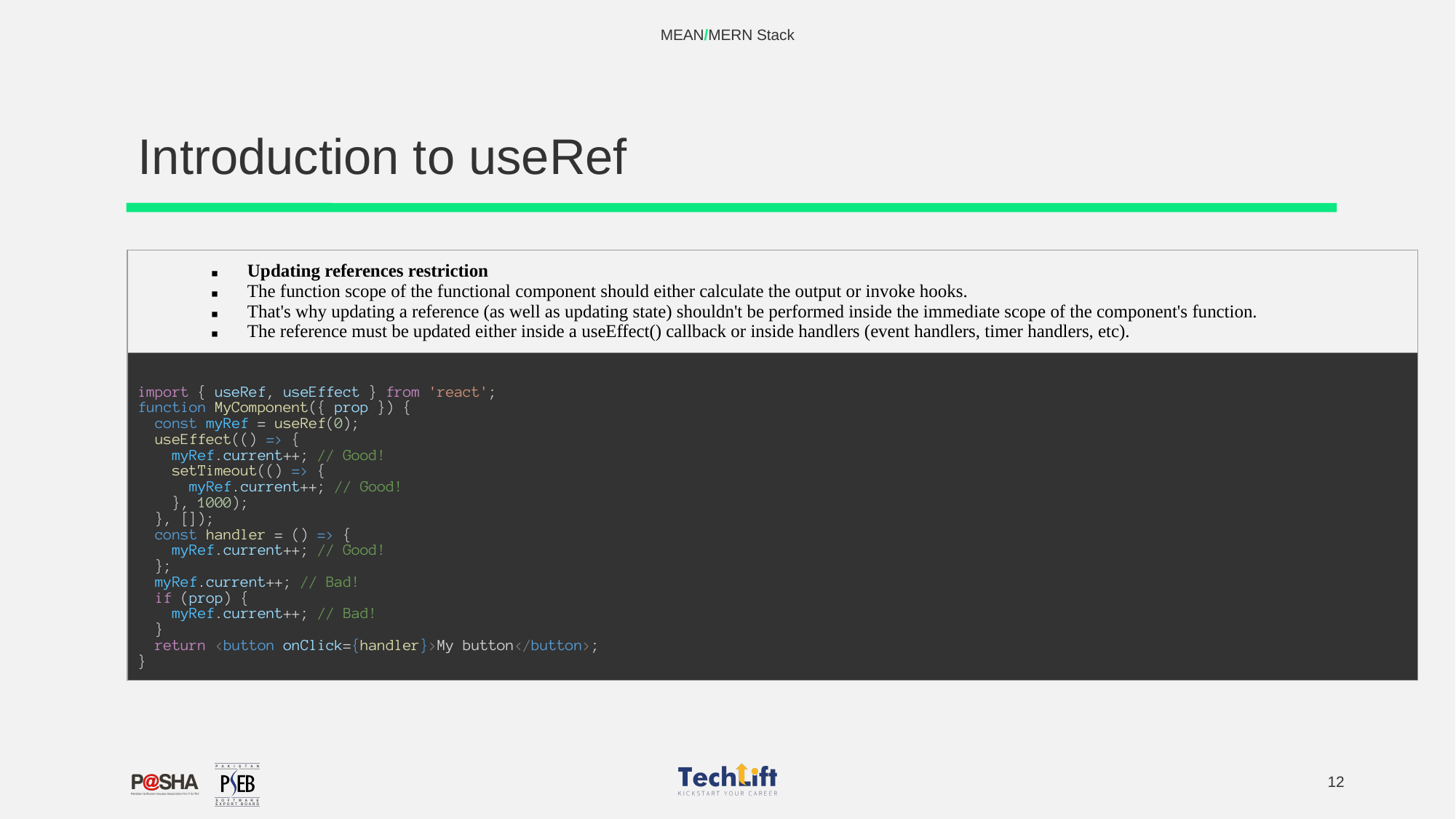

MEAN/MERN Stack
# Introduction to useRef
| Updating references restriction The function scope of the functional component should either calculate the output or invoke hooks. That's why updating a reference (as well as updating state) shouldn't be performed inside the immediate scope of the component's function. The reference must be updated either inside a useEffect() callback or inside handlers (event handlers, timer handlers, etc). |
| --- |
| import { useRef, useEffect } from 'react'; function MyComponent({ prop }) {   const myRef = useRef(0);   useEffect(() => {     myRef.current++; // Good!     setTimeout(() => {       myRef.current++; // Good!     }, 1000);   }, []);   const handler = () => {     myRef.current++; // Good!   };   myRef.current++; // Bad!   if (prop) {     myRef.current++; // Bad!   }   return <button onClick={handler}>My button</button>; } |
12